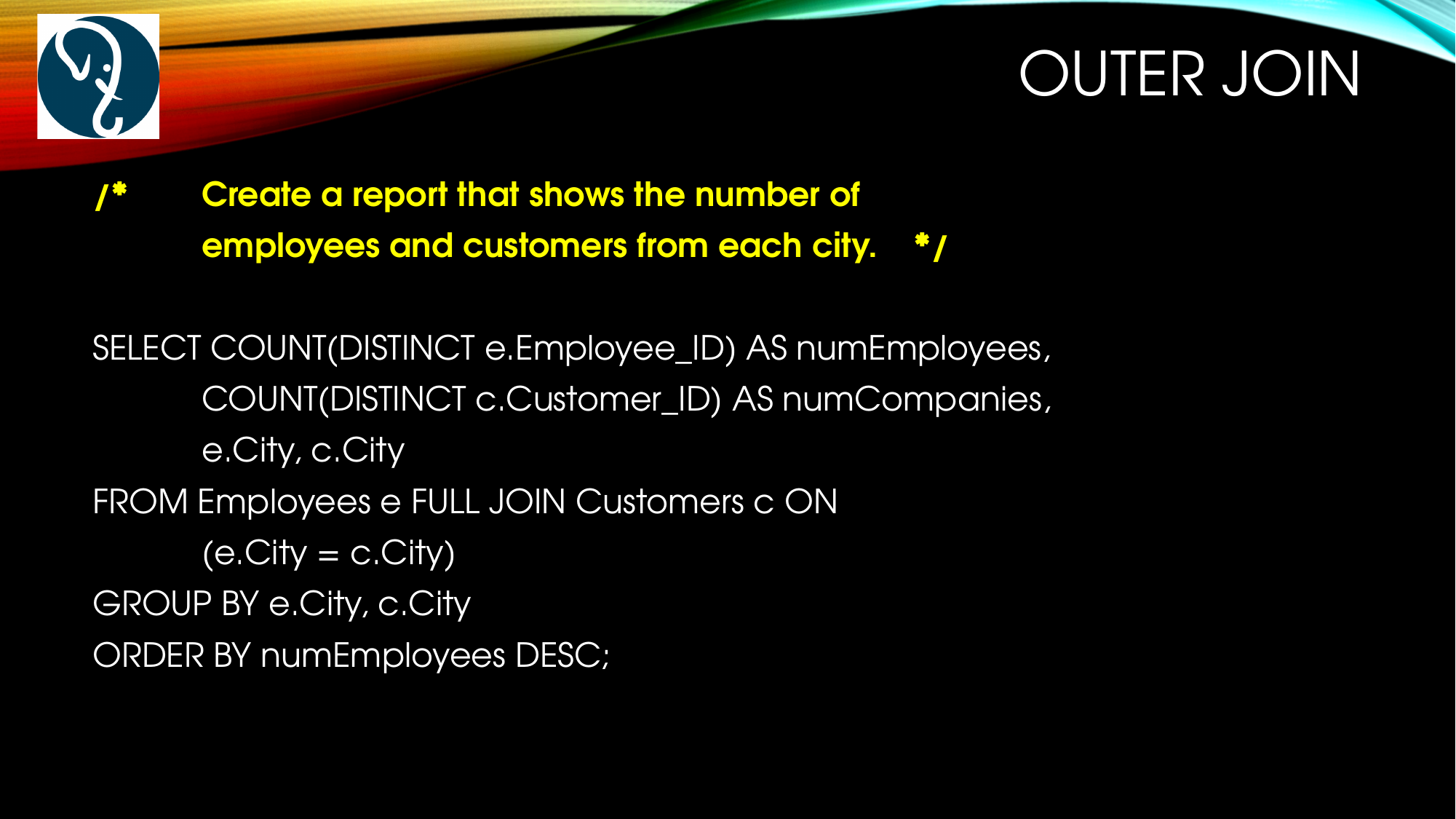

# Outer Join
/*	Create a report that shows the number of
	employees and customers from each city.    */

SELECT COUNT(DISTINCT e.Employee_ID) AS numEmployees,
	COUNT(DISTINCT c.Customer_ID) AS numCompanies,
	e.City, c.City
FROM Employees e FULL JOIN Customers c ON
	(e.City = c.City)
GROUP BY e.City, c.City
ORDER BY numEmployees DESC;